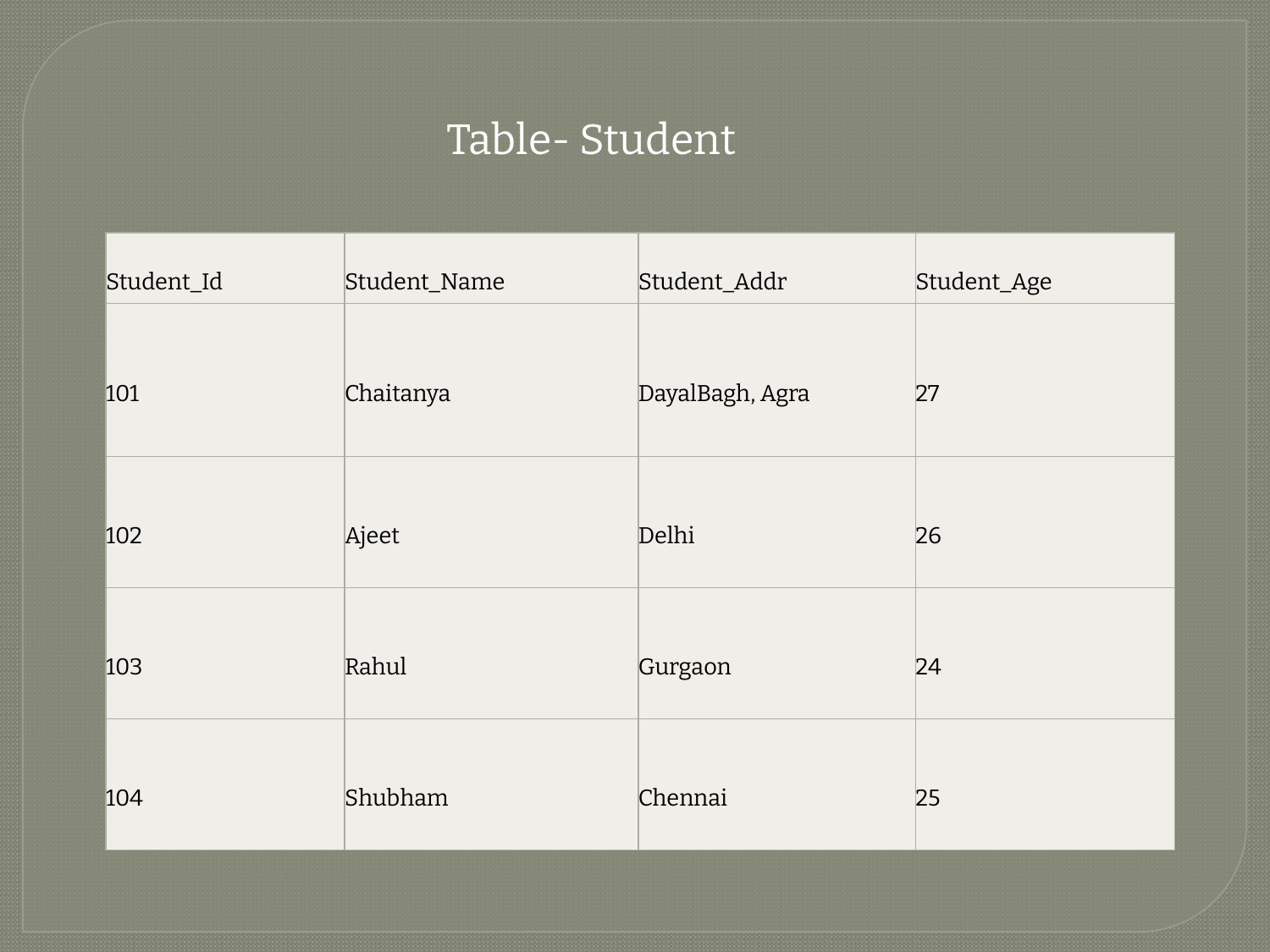

Table- Student
| Student\_Id | Student\_Name | Student\_Addr | Student\_Age |
| --- | --- | --- | --- |
| 101 | Chaitanya | DayalBagh, Agra | 27 |
| 102 | Ajeet | Delhi | 26 |
| 103 | Rahul | Gurgaon | 24 |
| 104 | Shubham | Chennai | 25 |